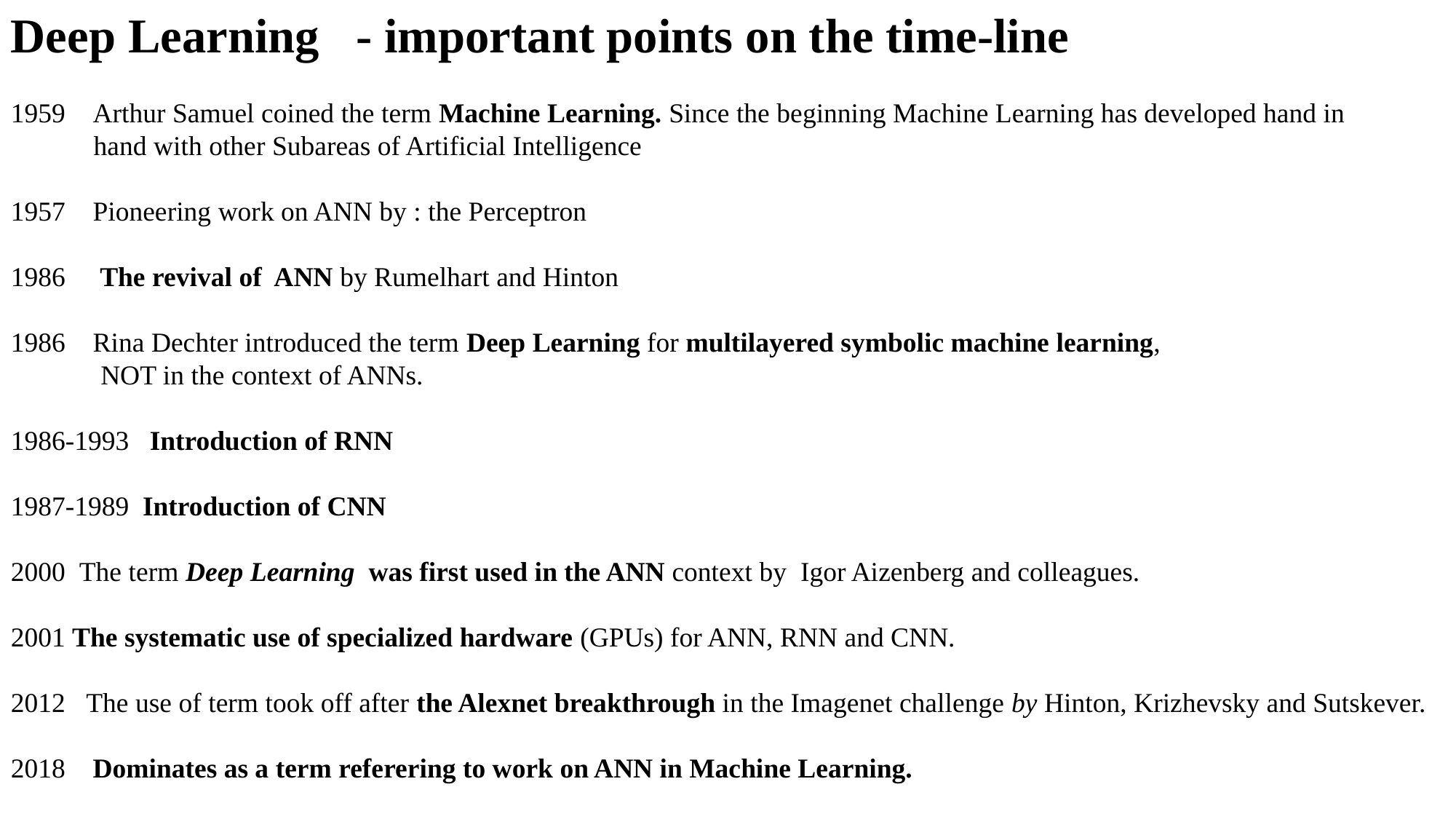

Deep Learning   - important points on the time-line

   Arthur Samuel coined the term Machine Learning. Since the beginning Machine Learning has developed hand in
            hand with other Subareas of Artificial Intelligence

1957    Pioneering work on ANN by : the Perceptron

     The revival of  ANN by Rumelhart and Hinton

1986    Rina Dechter introduced the term Deep Learning for multilayered symbolic machine learning,
             NOT in the context of ANNs.

1986-1993   Introduction of RNN

1987-1989  Introduction of CNN

  The term Deep Learning  was first used in the ANN context by  Igor Aizenberg and colleagues.

 The systematic use of specialized hardware (GPUs) for ANN, RNN and CNN.

2012   The use of term took off after the Alexnet breakthrough in the Imagenet challenge by Hinton, Krizhevsky and Sutskever.

    Dominates as a term referering to work on ANN in Machine Learning.